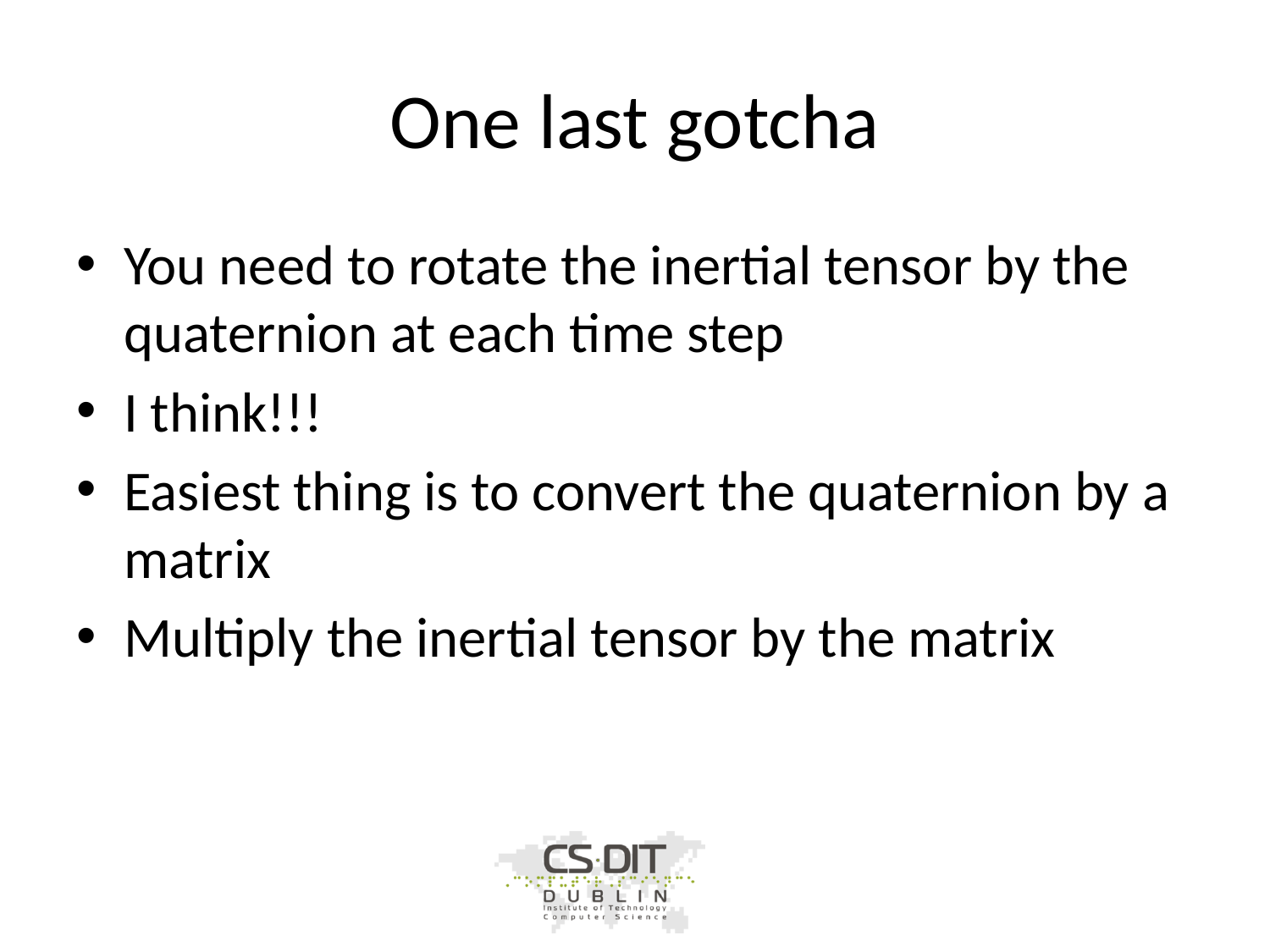

# One last gotcha
You need to rotate the inertial tensor by the quaternion at each time step
I think!!!
Easiest thing is to convert the quaternion by a matrix
Multiply the inertial tensor by the matrix